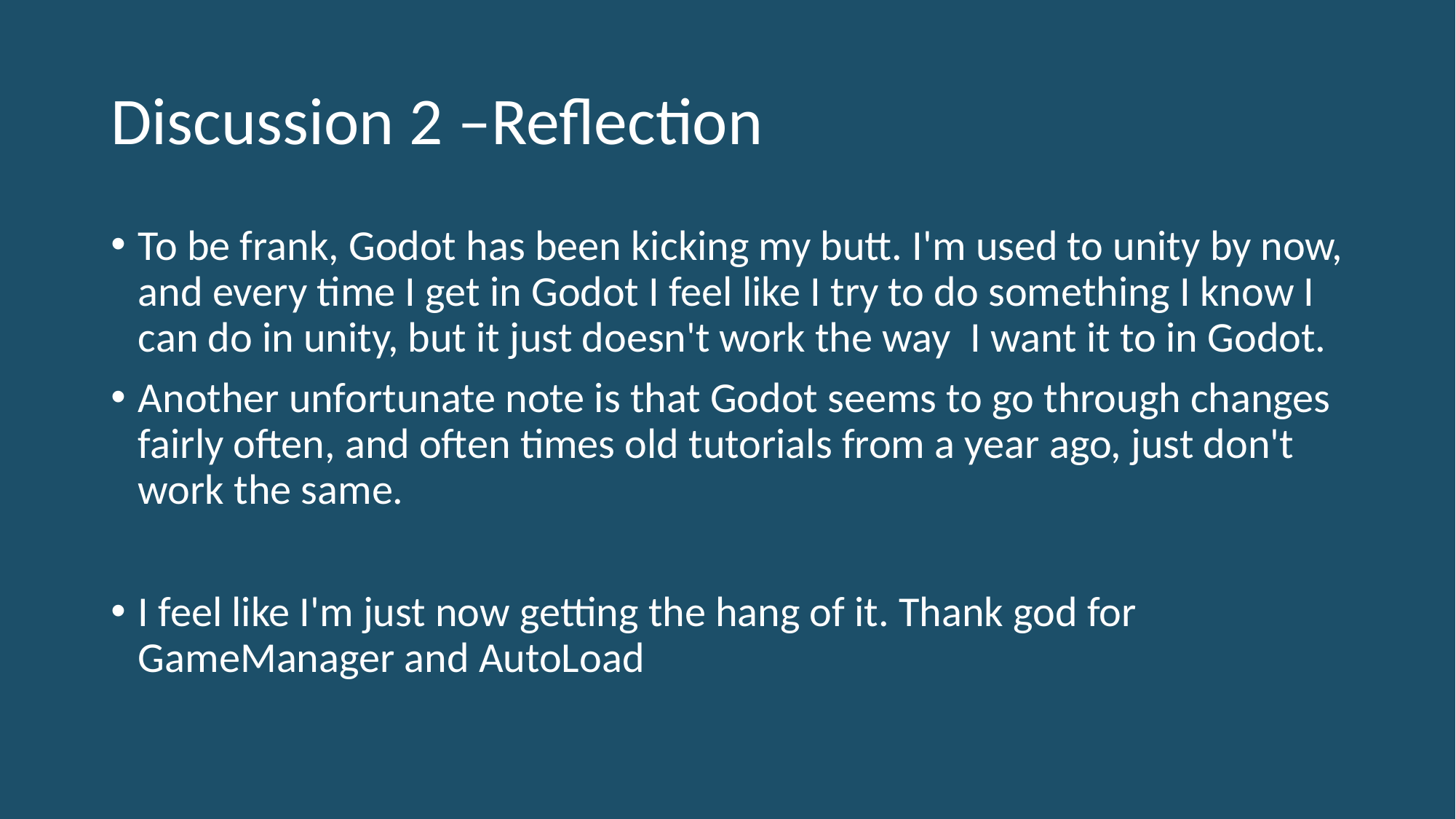

Discussion 2 –Reflection
To be frank, Godot has been kicking my butt. I'm used to unity by now, and every time I get in Godot I feel like I try to do something I know I can do in unity, but it just doesn't work the way  I want it to in Godot.
Another unfortunate note is that Godot seems to go through changes fairly often, and often times old tutorials from a year ago, just don't work the same.

I feel like I'm just now getting the hang of it. Thank god for GameManager and AutoLoad